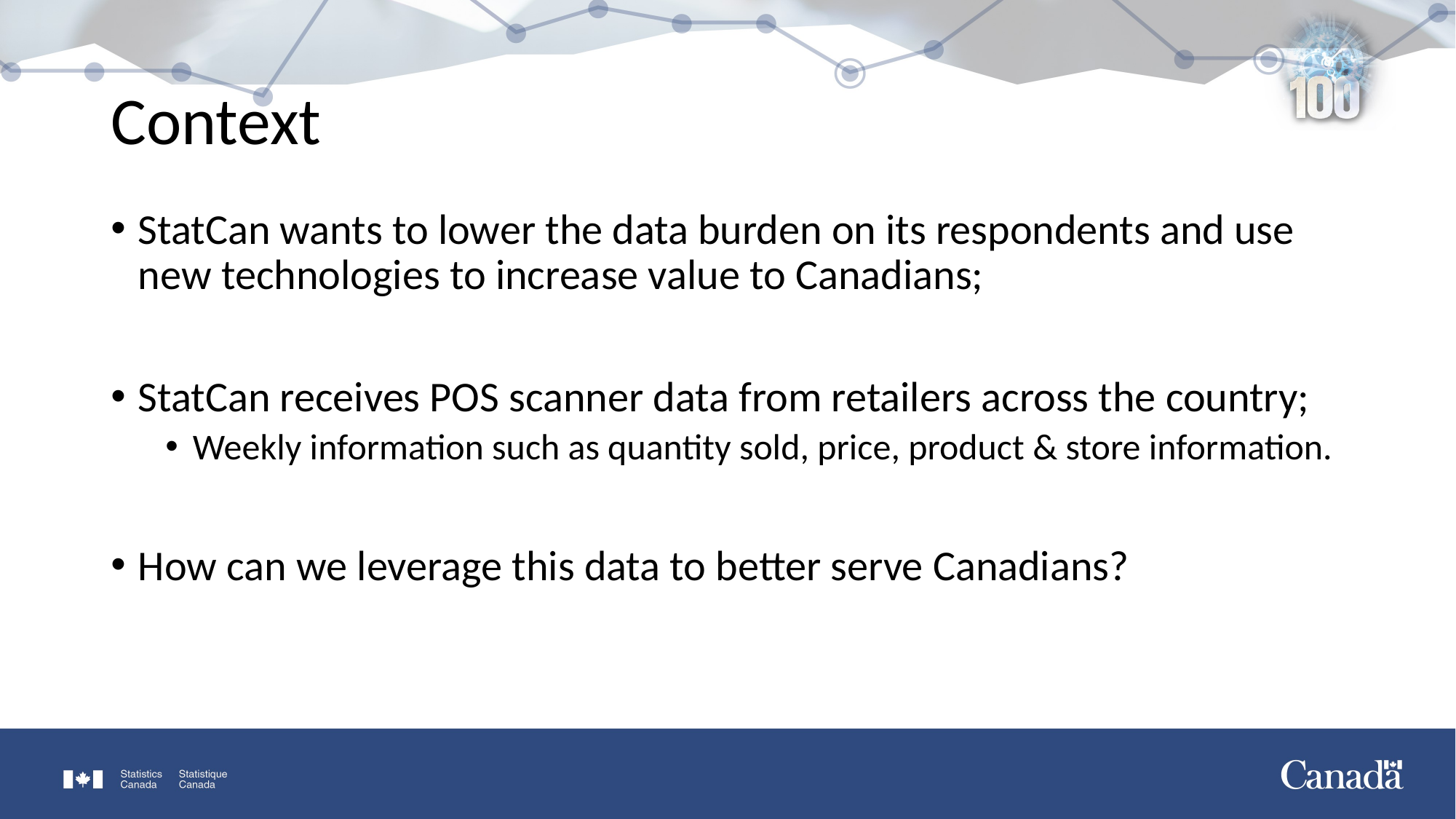

# Context
StatCan wants to lower the data burden on its respondents and use new technologies to increase value to Canadians;

StatCan receives POS scanner data from retailers across the country;
Weekly information such as quantity sold, price, product & store information.

How can we leverage this data to better serve Canadians?